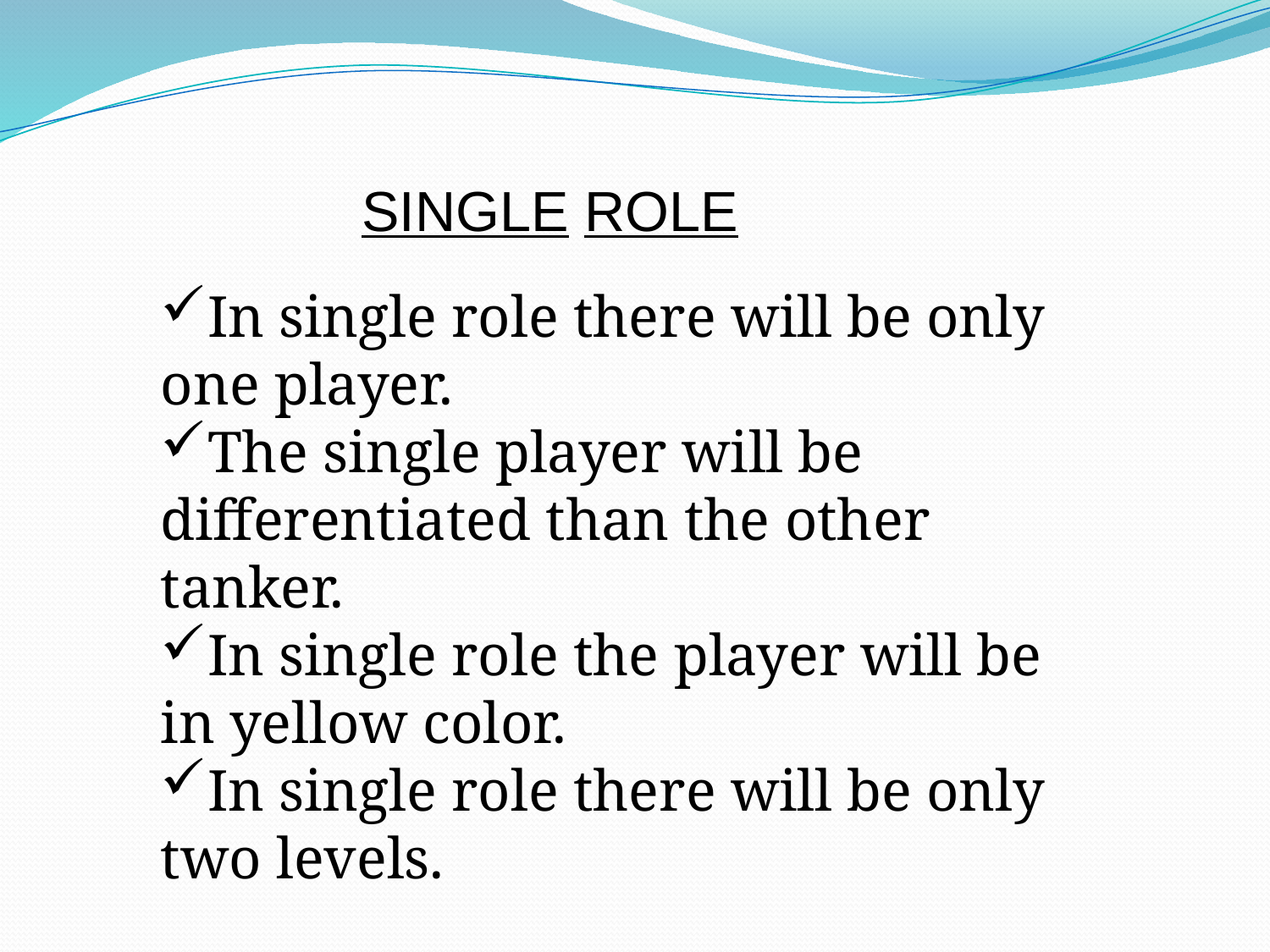

SINGLE ROLE
In single role there will be only one player.
The single player will be differentiated than the other tanker.
In single role the player will be in yellow color.
In single role there will be only two levels.

#